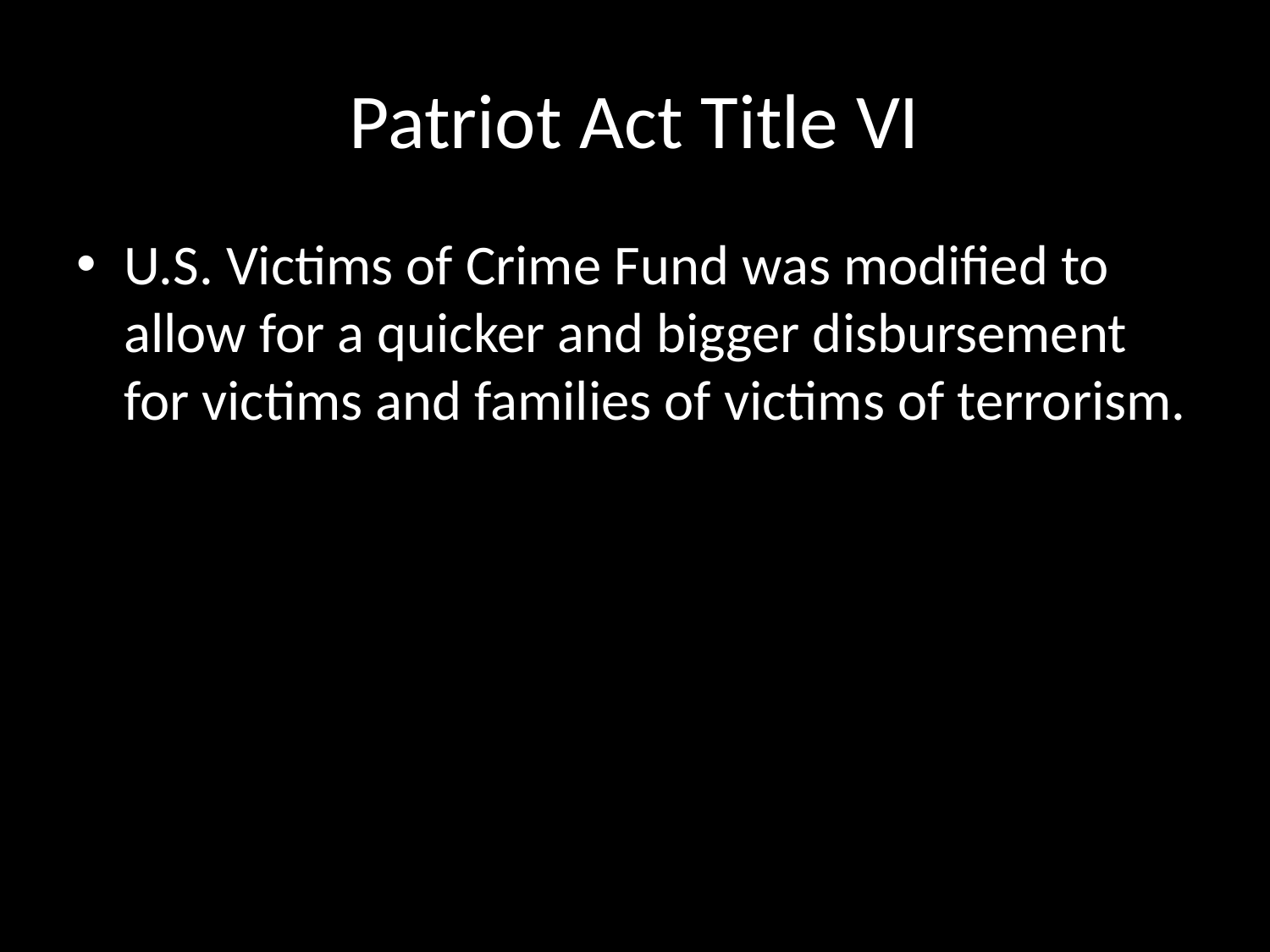

# Patriot Act Title VI
U.S. Victims of Crime Fund was modified to allow for a quicker and bigger disbursement for victims and families of victims of terrorism.